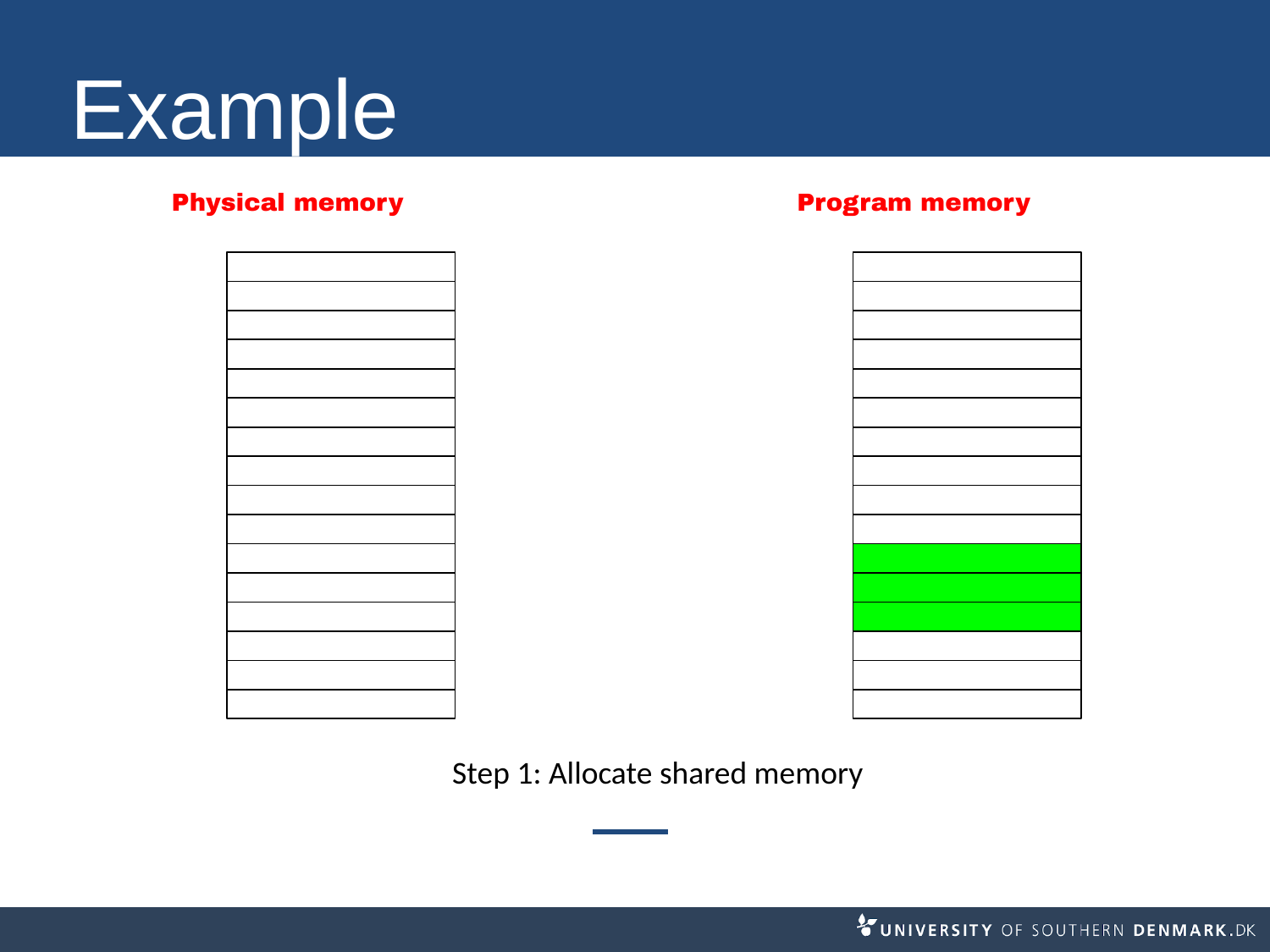

# Example
Program memory
Physical memory

Step 1: Allocate shared memory